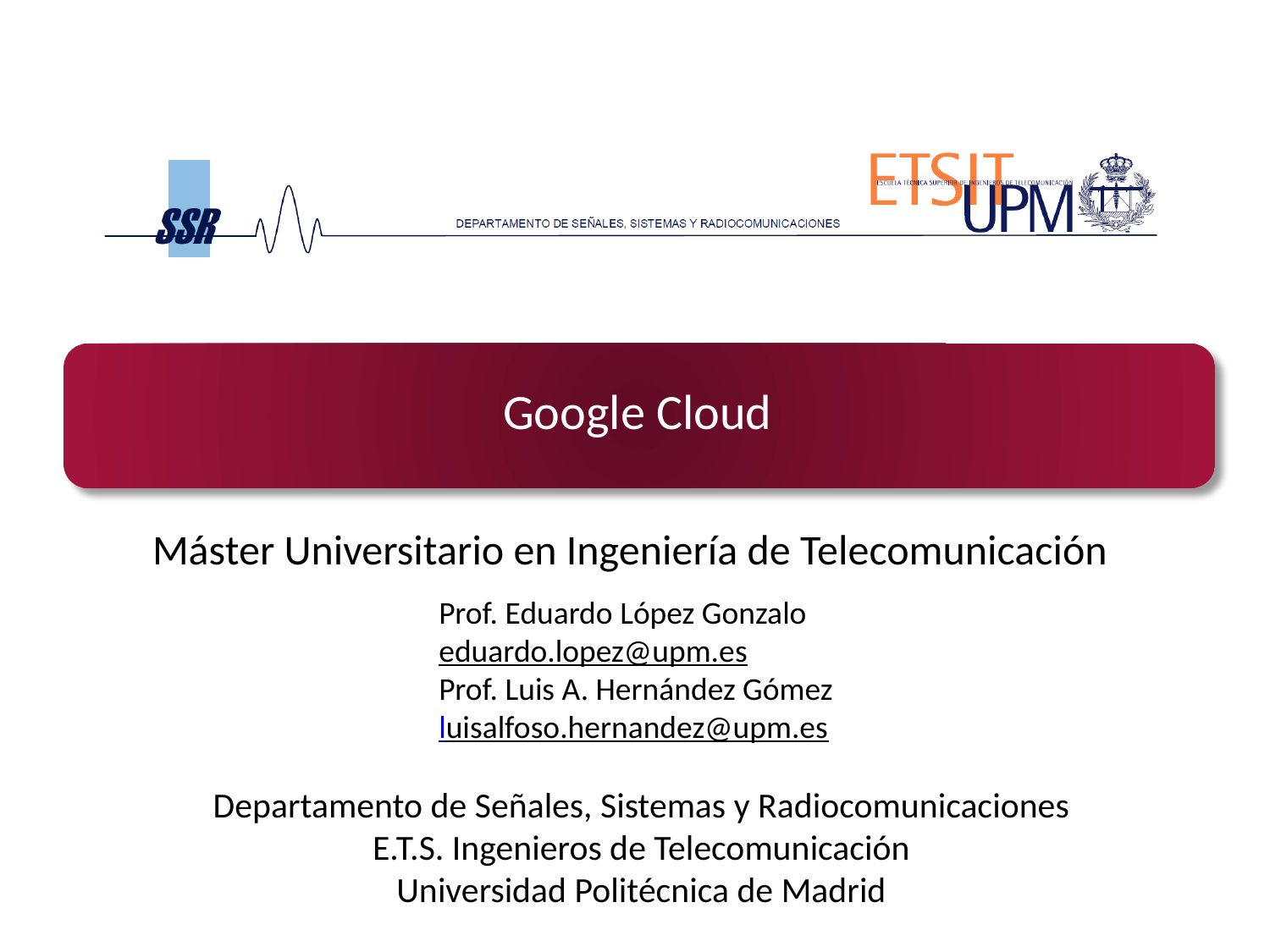

# Google Cloud
Prof. Eduardo López Gonzalo
eduardo.lopez@upm.es
Prof. Luis A. Hernández Gómez
luisalfoso.hernandez@upm.es